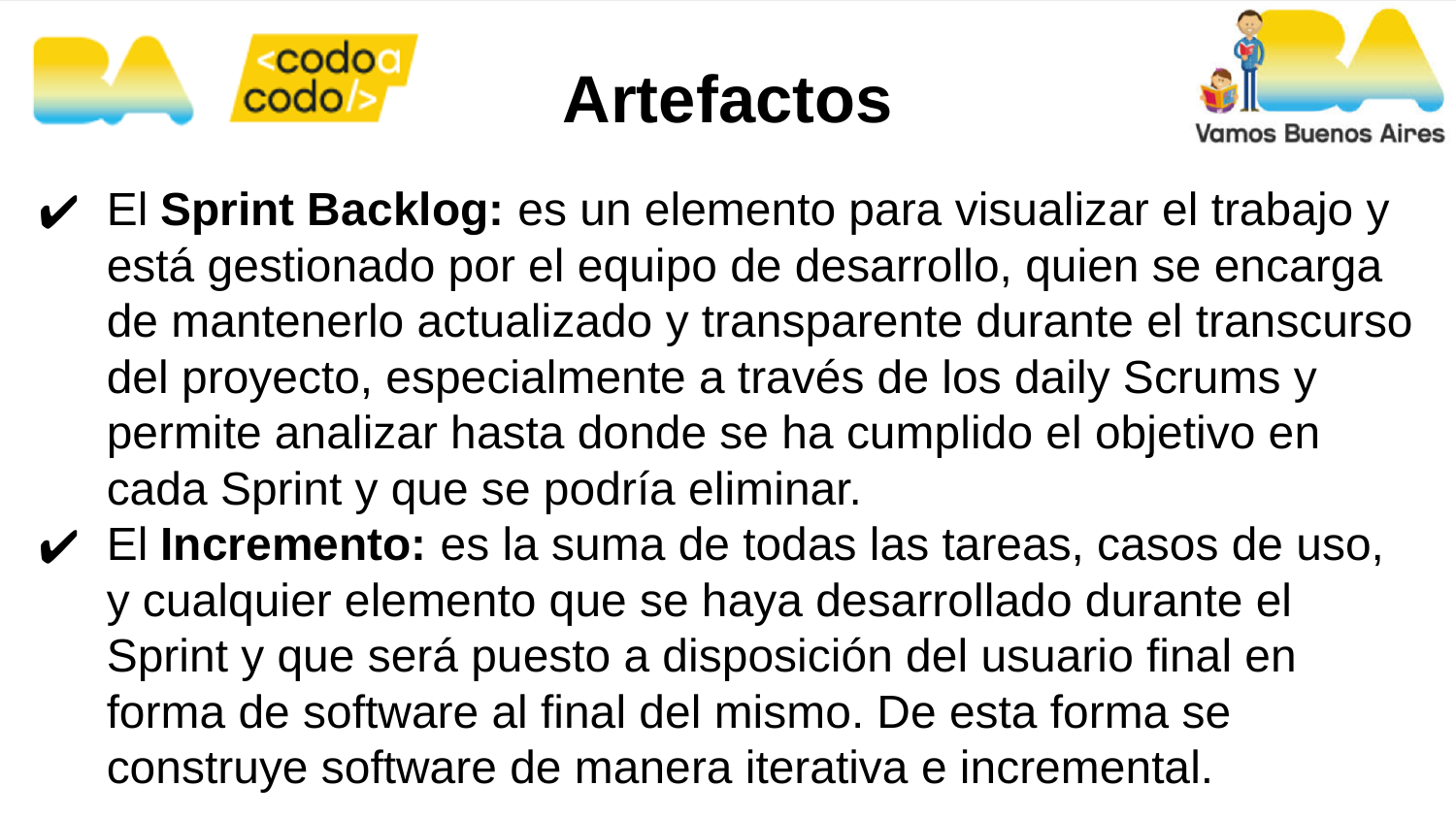

Artefactos
El Sprint Backlog: es un elemento para visualizar el trabajo y está gestionado por el equipo de desarrollo, quien se encarga de mantenerlo actualizado y transparente durante el transcurso del proyecto, especialmente a través de los daily Scrums y permite analizar hasta donde se ha cumplido el objetivo en cada Sprint y que se podría eliminar.
El Incremento: es la suma de todas las tareas, casos de uso, y cualquier elemento que se haya desarrollado durante el Sprint y que será puesto a disposición del usuario final en forma de software al final del mismo. De esta forma se construye software de manera iterativa e incremental.